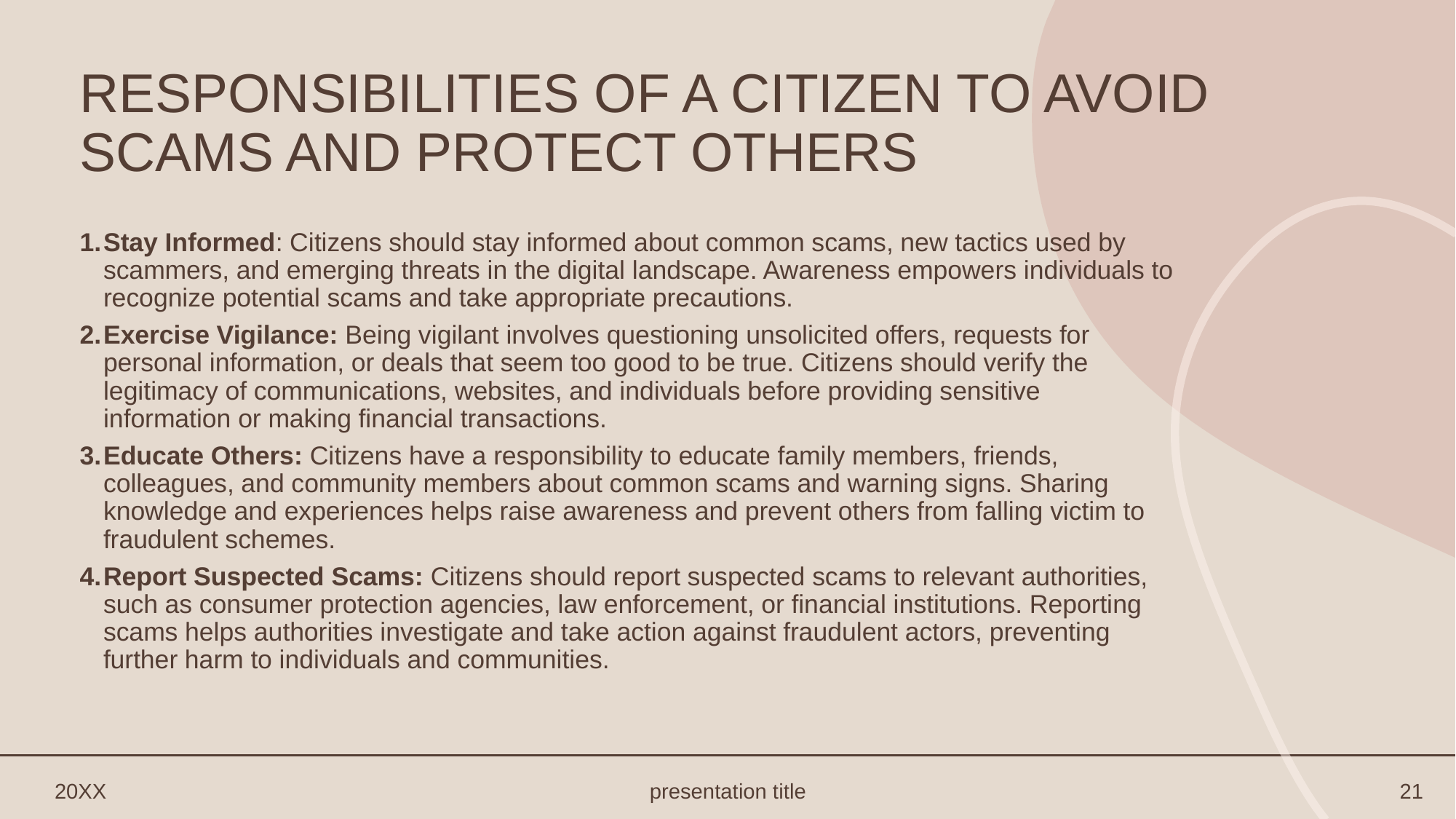

# RESPONSIBILITIES OF A CITIZEN TO AVOID SCAMS AND PROTECT OTHERS
Stay Informed: Citizens should stay informed about common scams, new tactics used by scammers, and emerging threats in the digital landscape. Awareness empowers individuals to recognize potential scams and take appropriate precautions.
Exercise Vigilance: Being vigilant involves questioning unsolicited offers, requests for personal information, or deals that seem too good to be true. Citizens should verify the legitimacy of communications, websites, and individuals before providing sensitive information or making financial transactions.
Educate Others: Citizens have a responsibility to educate family members, friends, colleagues, and community members about common scams and warning signs. Sharing knowledge and experiences helps raise awareness and prevent others from falling victim to fraudulent schemes.
Report Suspected Scams: Citizens should report suspected scams to relevant authorities, such as consumer protection agencies, law enforcement, or financial institutions. Reporting scams helps authorities investigate and take action against fraudulent actors, preventing further harm to individuals and communities.

20XX
presentation title
21